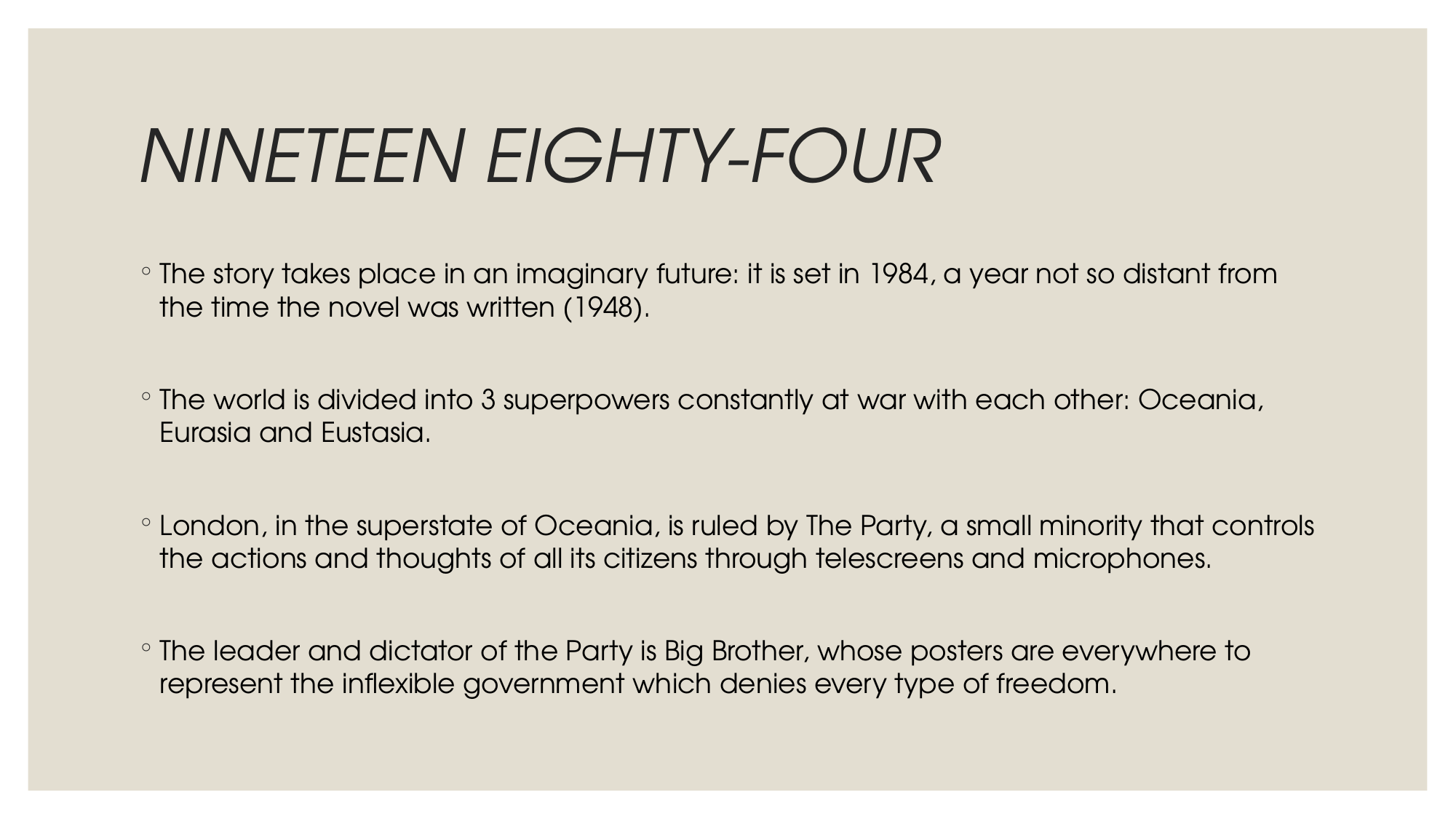

# NINETEEN EIGHTY-FOUR
The story takes place in an imaginary future: it is set in 1984, a year not so distant from the time the novel was written (1948).

The world is divided into 3 superpowers constantly at war with each other: Oceania, Eurasia and Eustasia.

London, in the superstate of Oceania, is ruled by The Party, a small minority that controls the actions and thoughts of all its citizens through telescreens and microphones.

The leader and dictator of the Party is Big Brother, whose posters are everywhere to represent the inflexible government which denies every type of freedom.